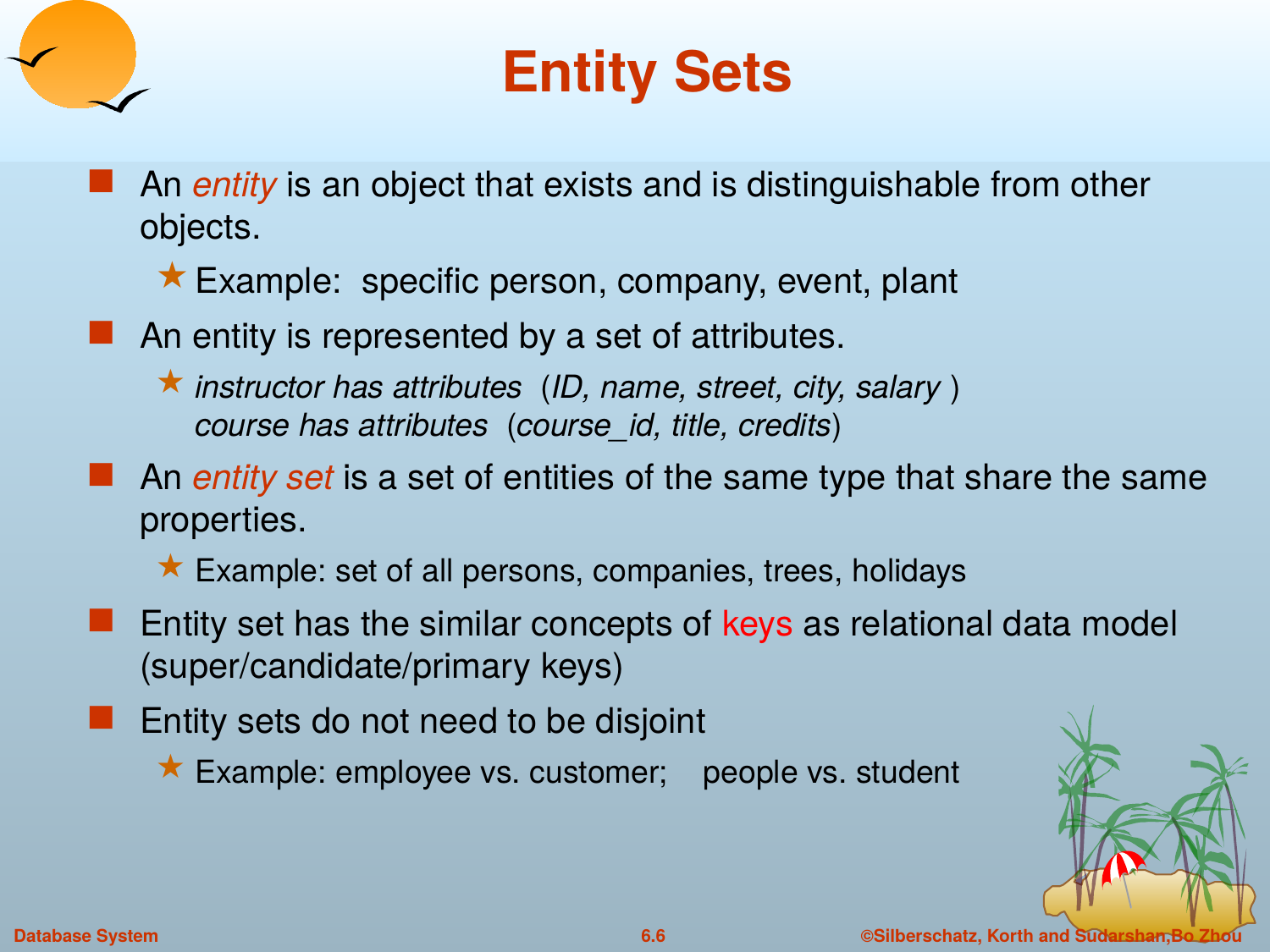

# Entity Sets
An entity is an object that exists and is distinguishable from other objects.
Example:  specific person, company, event, plant
An entity is represented by a set of attributes.
instructor has attributes  (ID, name, street, city, salary )
course has attributes  (course_id, title, credits)
An entity set is a set of entities of the same type that share the same properties.
Example: set of all persons, companies, trees, holidays
Entity set has the similar concepts of keys as relational data model (super/candidate/primary keys)
Entity sets do not need to be disjoint
Example: employee vs. customer;    people vs. student